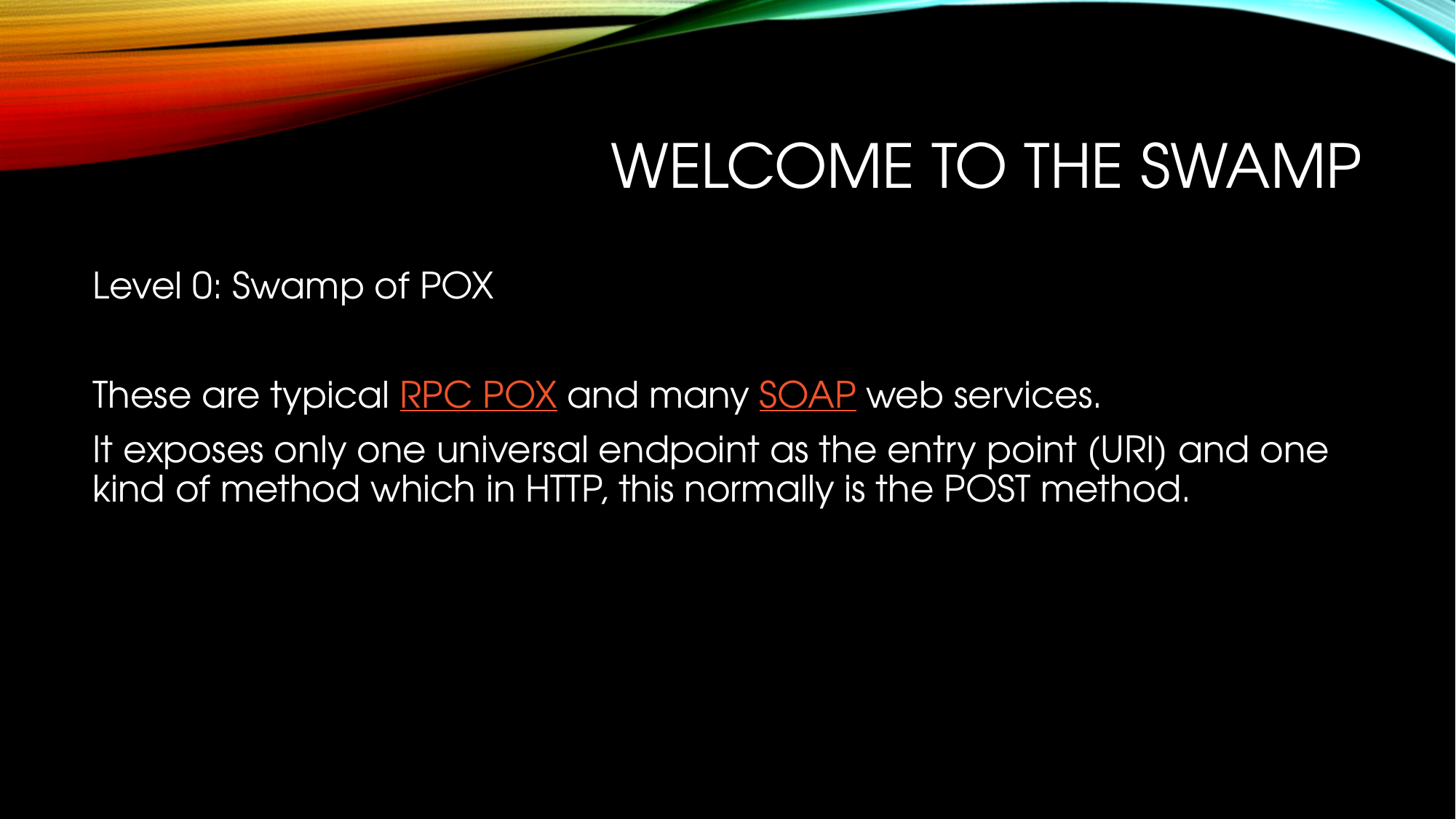

# Welcome to the swamp
Level 0: Swamp of POX

These are typical RPC POX and many SOAP web services.
It exposes only one universal endpoint as the entry point (URI) and one kind of method which in HTTP, this normally is the POST method.